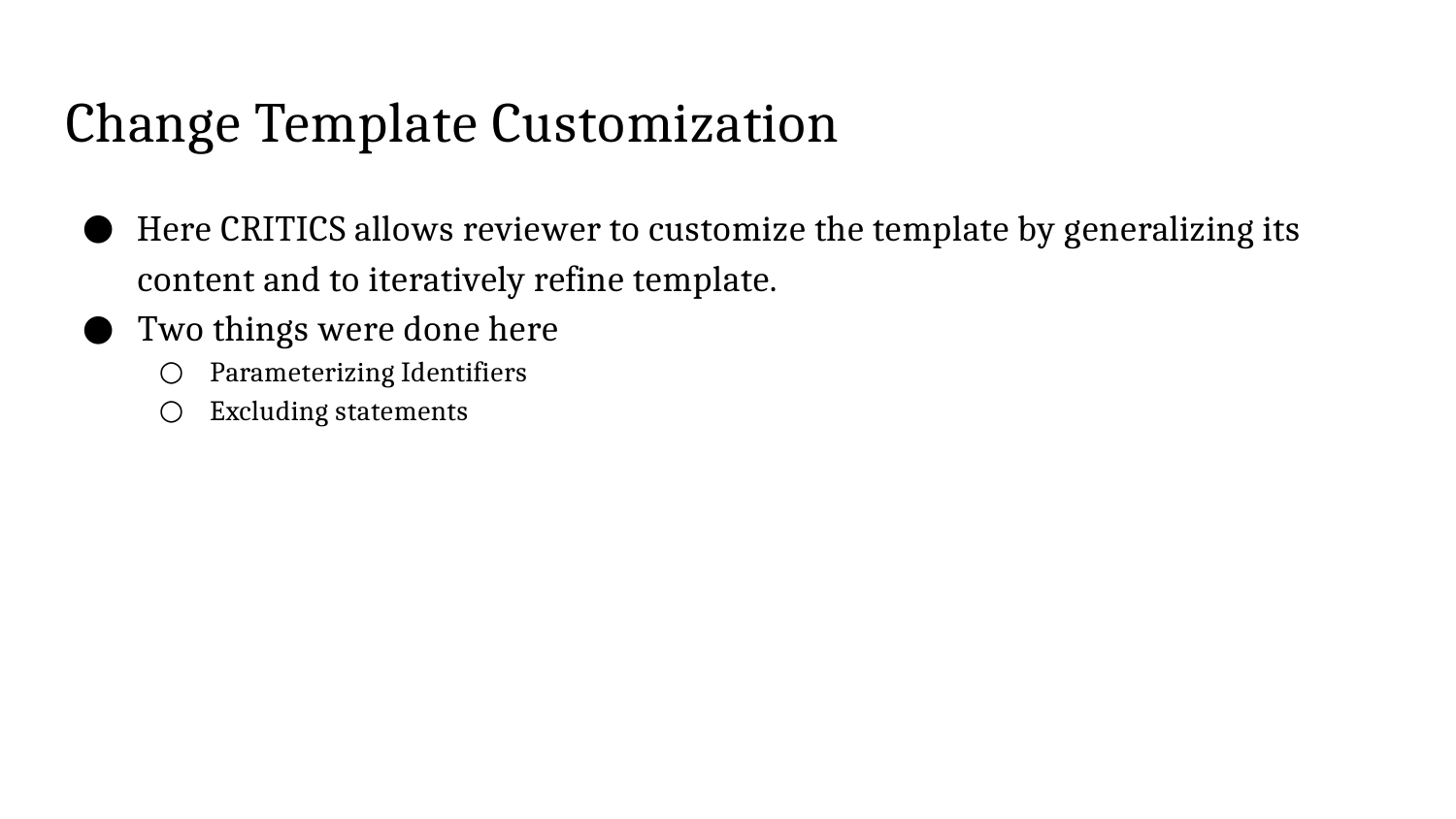

# Change Template Customization
Here CRITICS allows reviewer to customize the template by generalizing its content and to iteratively refine template.
Two things were done here
Parameterizing Identifiers
Excluding statements